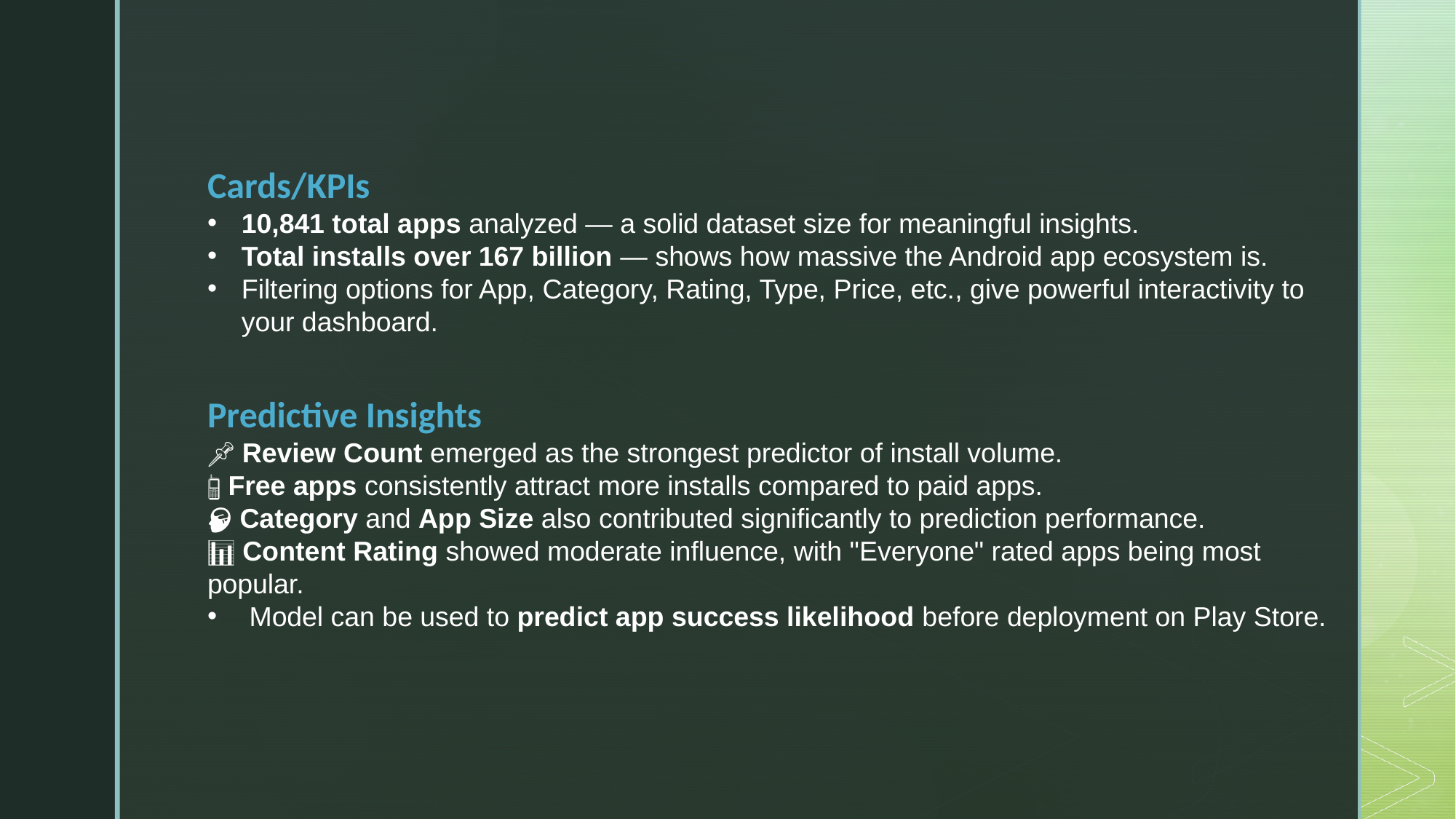

Cards/KPIs
10,841 total apps analyzed — a solid dataset size for meaningful insights.
Total installs over 167 billion — shows how massive the Android app ecosystem is.
Filtering options for App, Category, Rating, Type, Price, etc., give powerful interactivity to your dashboard.

Predictive Insights
📌 Review Count emerged as the strongest predictor of install volume.
📱 Free apps consistently attract more installs compared to paid apps.
🧠 Category and App Size also contributed significantly to prediction performance.
📊 Content Rating showed moderate influence, with "Everyone" rated apps being most popular.
 Model can be used to predict app success likelihood before deployment on Play Store.